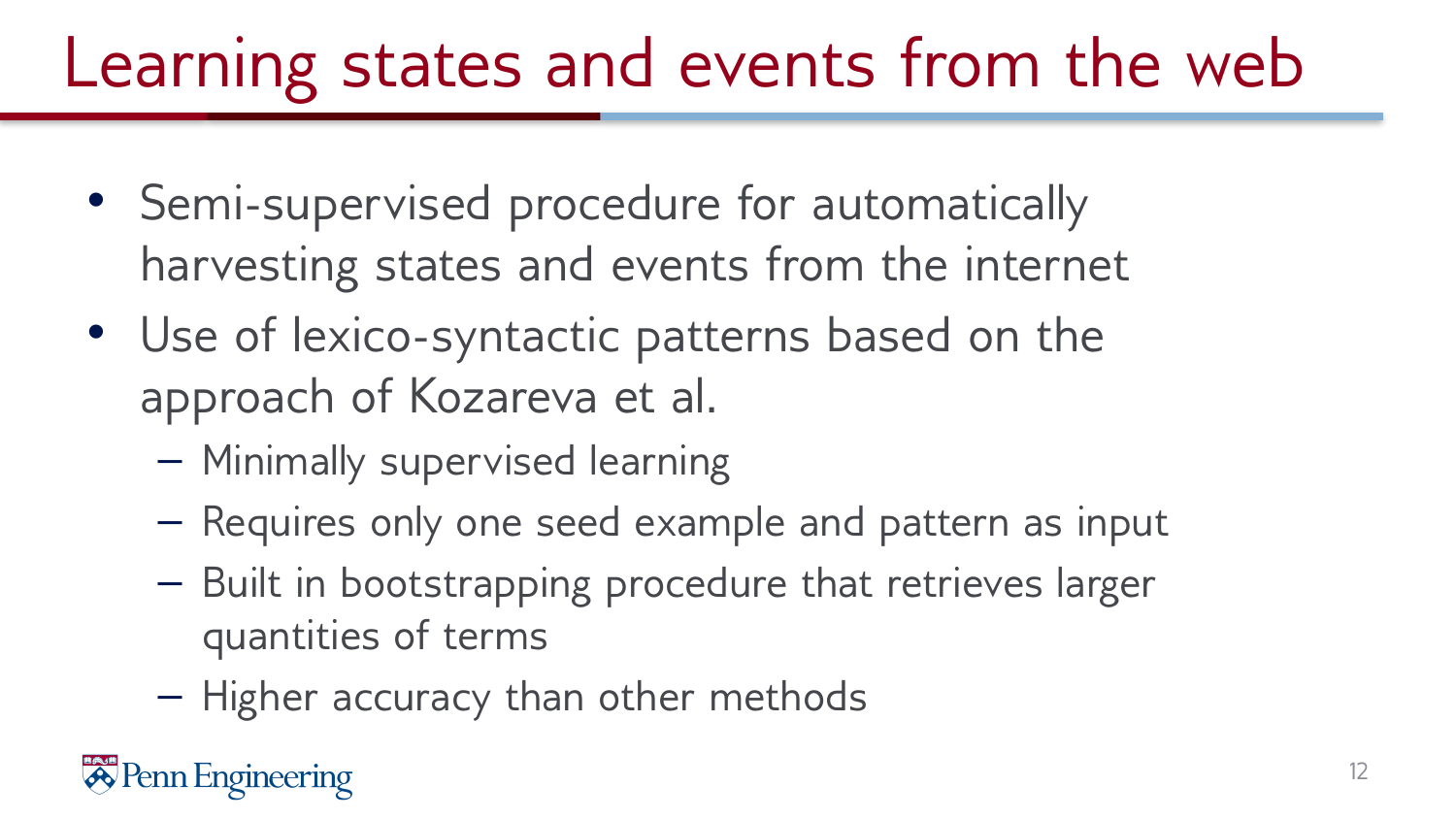

# Learning states and events from the web
Semi-supervised procedure for automatically harvesting states and events from the internet
Use of lexico-syntactic patterns based on the approach of Kozareva et al.
Minimally supervised learning
Requires only one seed example and pattern as input
Built in bootstrapping procedure that retrieves larger quantities of terms
Higher accuracy than other methods
12